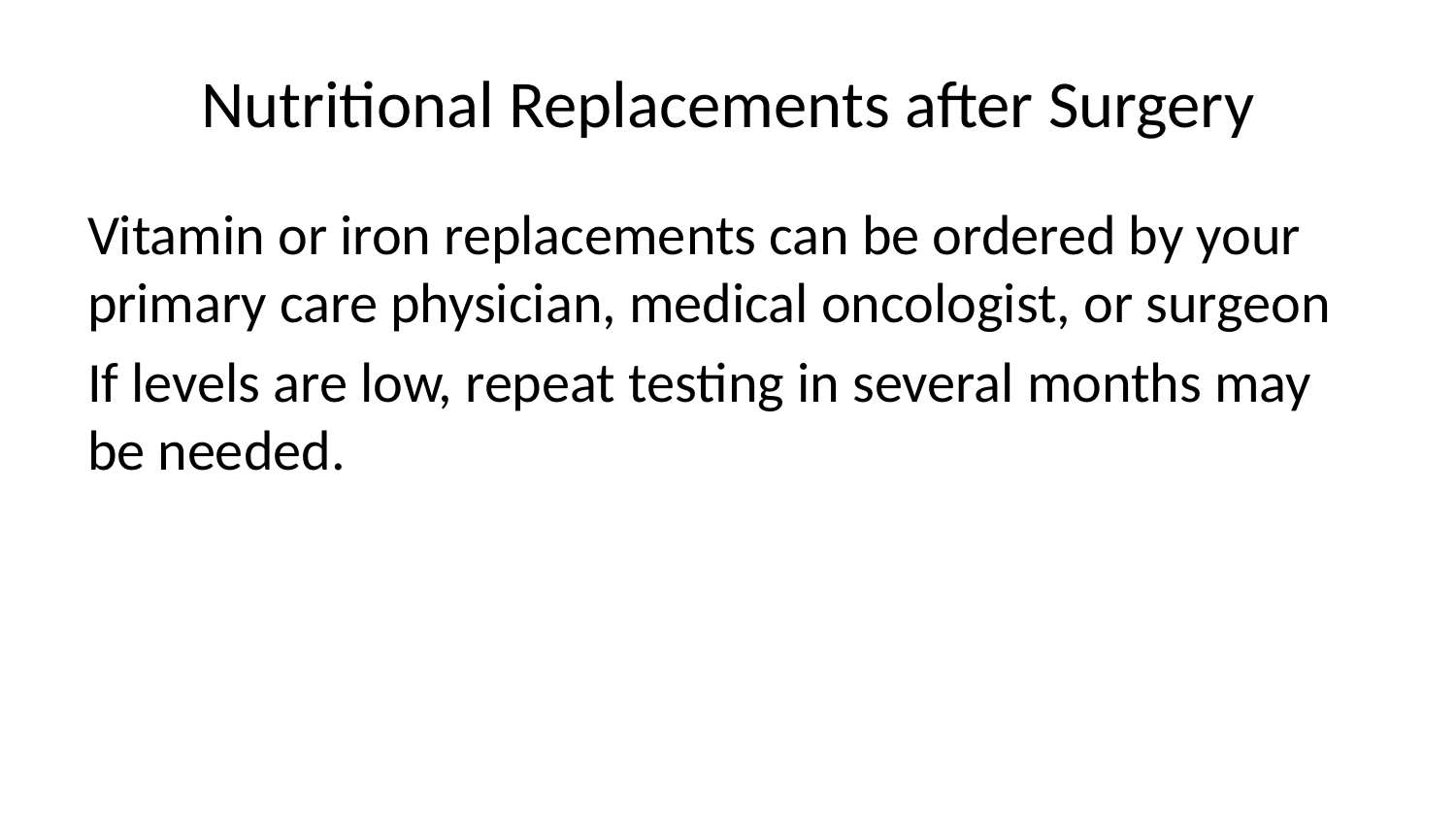

# Nutritional Replacements after Surgery
Vitamin or iron replacements can be ordered by your primary care physician, medical oncologist, or surgeon
If levels are low, repeat testing in several months may be needed.